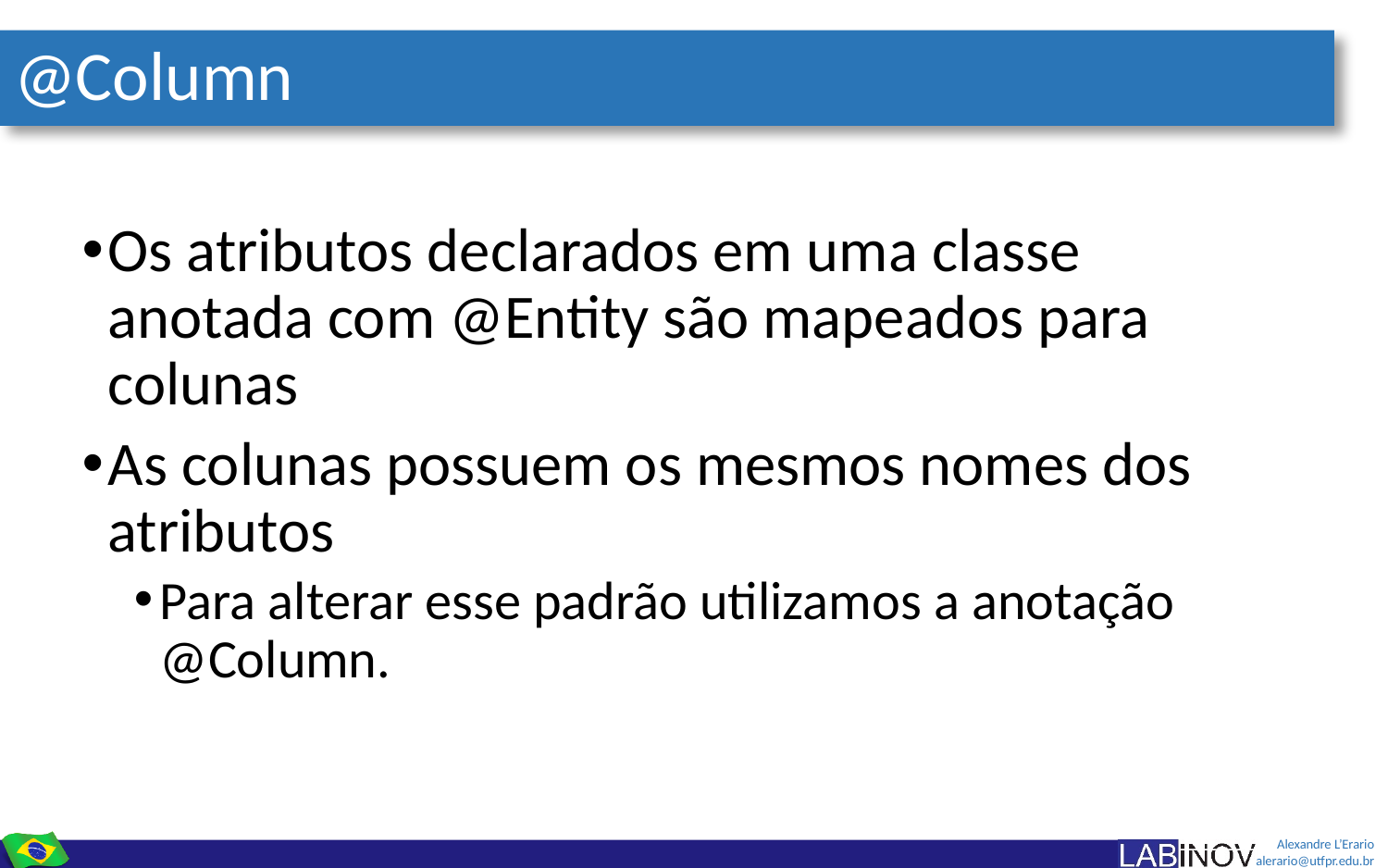

# @Column
Os atributos declarados em uma classe anotada com @Entity são mapeados para colunas
As colunas possuem os mesmos nomes dos atributos
Para alterar esse padrão utilizamos a anotação @Column.